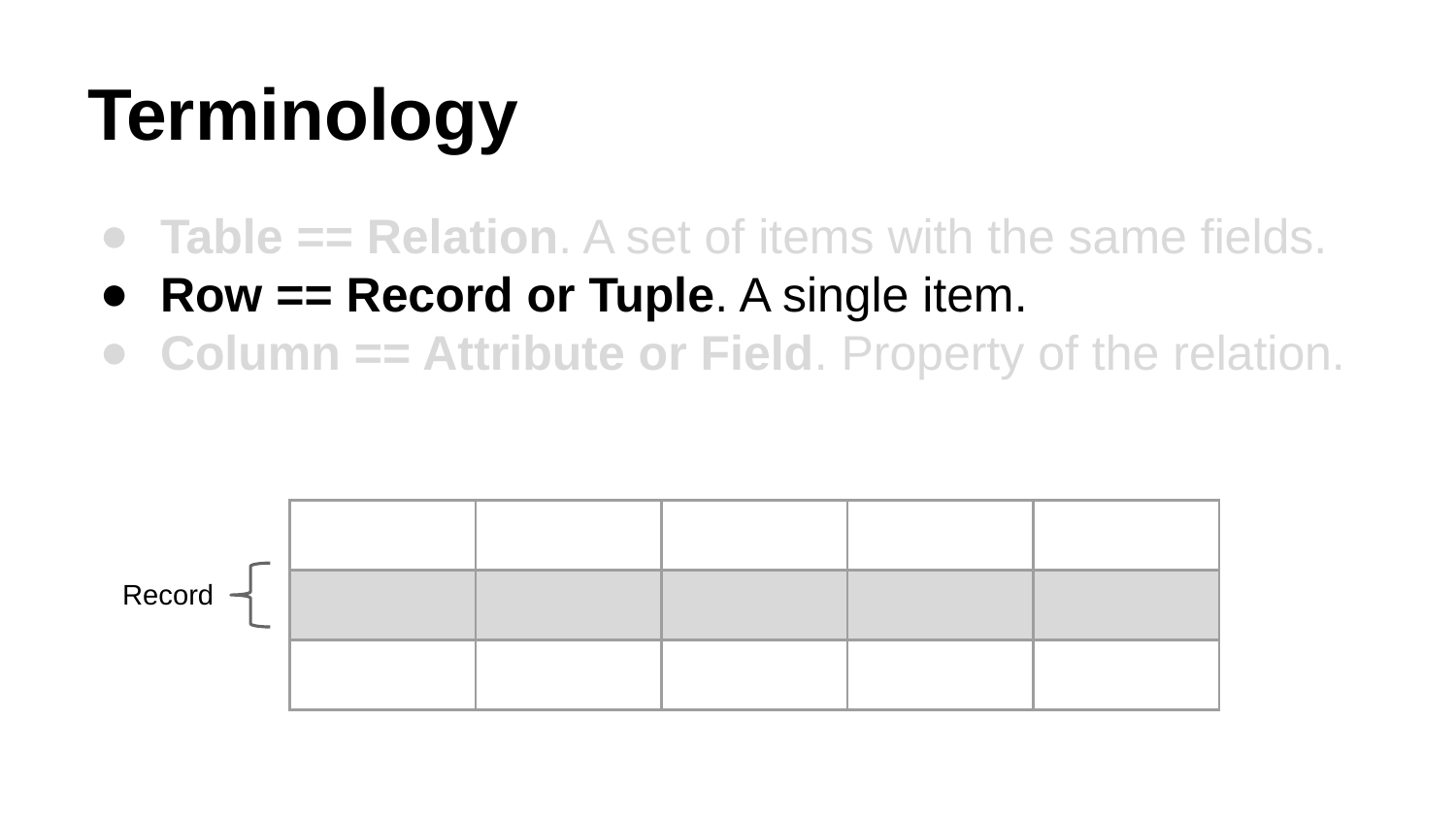

# Terminology
Table == Relation. A set of items with the same fields.
Row == Record or Tuple. A single item.
Column == Attribute or Field. Property of the relation.

|  |  |  |  |  |
| --- | --- | --- | --- | --- |
|  |  |  |  |  |
|  |  |  |  |  |
Record